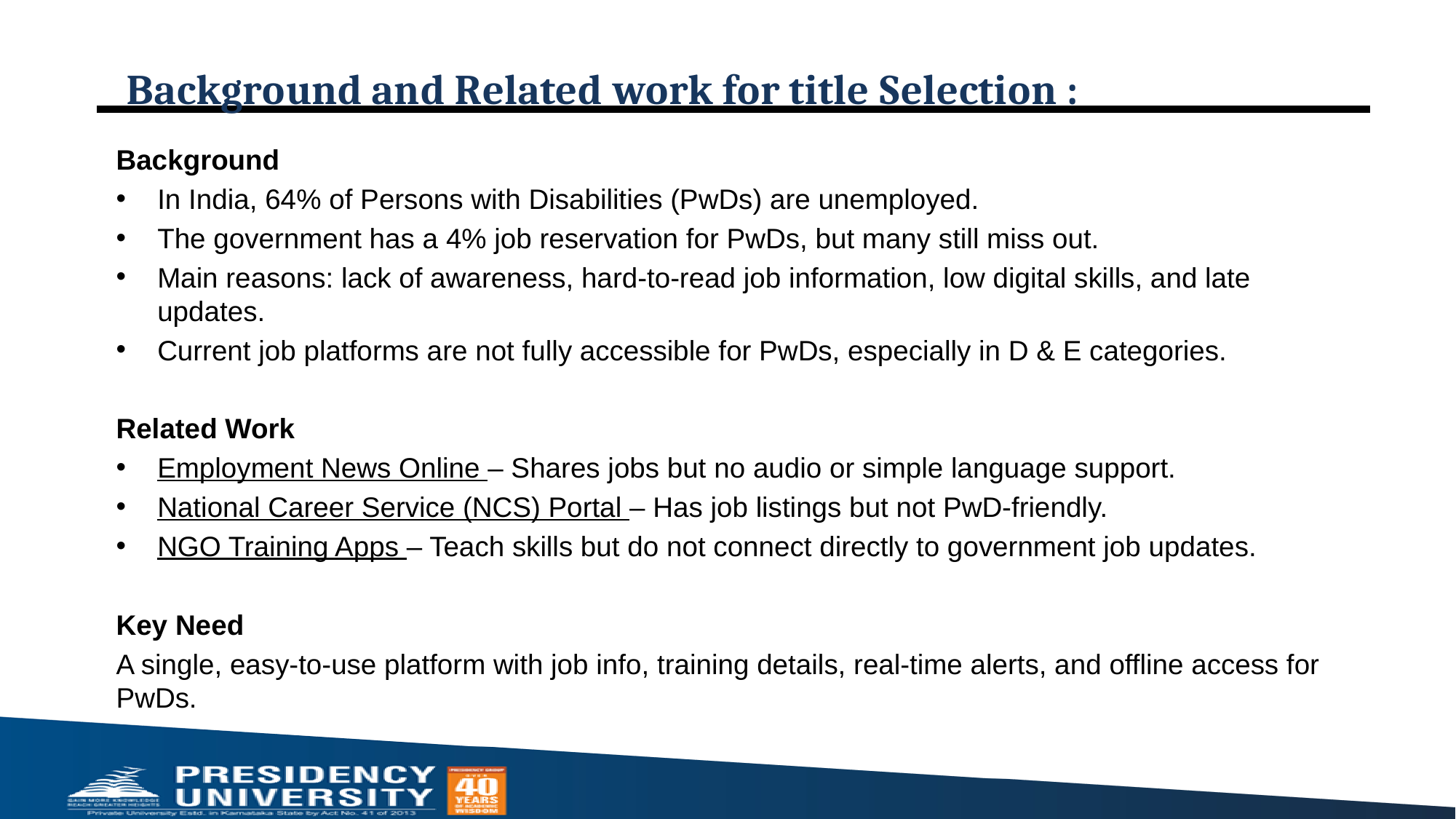

# Background and Related work for title Selection :
Background
In India, 64% of Persons with Disabilities (PwDs) are unemployed.
The government has a 4% job reservation for PwDs, but many still miss out.
Main reasons: lack of awareness, hard-to-read job information, low digital skills, and late updates.
Current job platforms are not fully accessible for PwDs, especially in D & E categories.

Related Work
Employment News Online – Shares jobs but no audio or simple language support.
National Career Service (NCS) Portal – Has job listings but not PwD-friendly.
NGO Training Apps – Teach skills but do not connect directly to government job updates.

Key Need
A single, easy-to-use platform with job info, training details, real-time alerts, and offline access for PwDs.